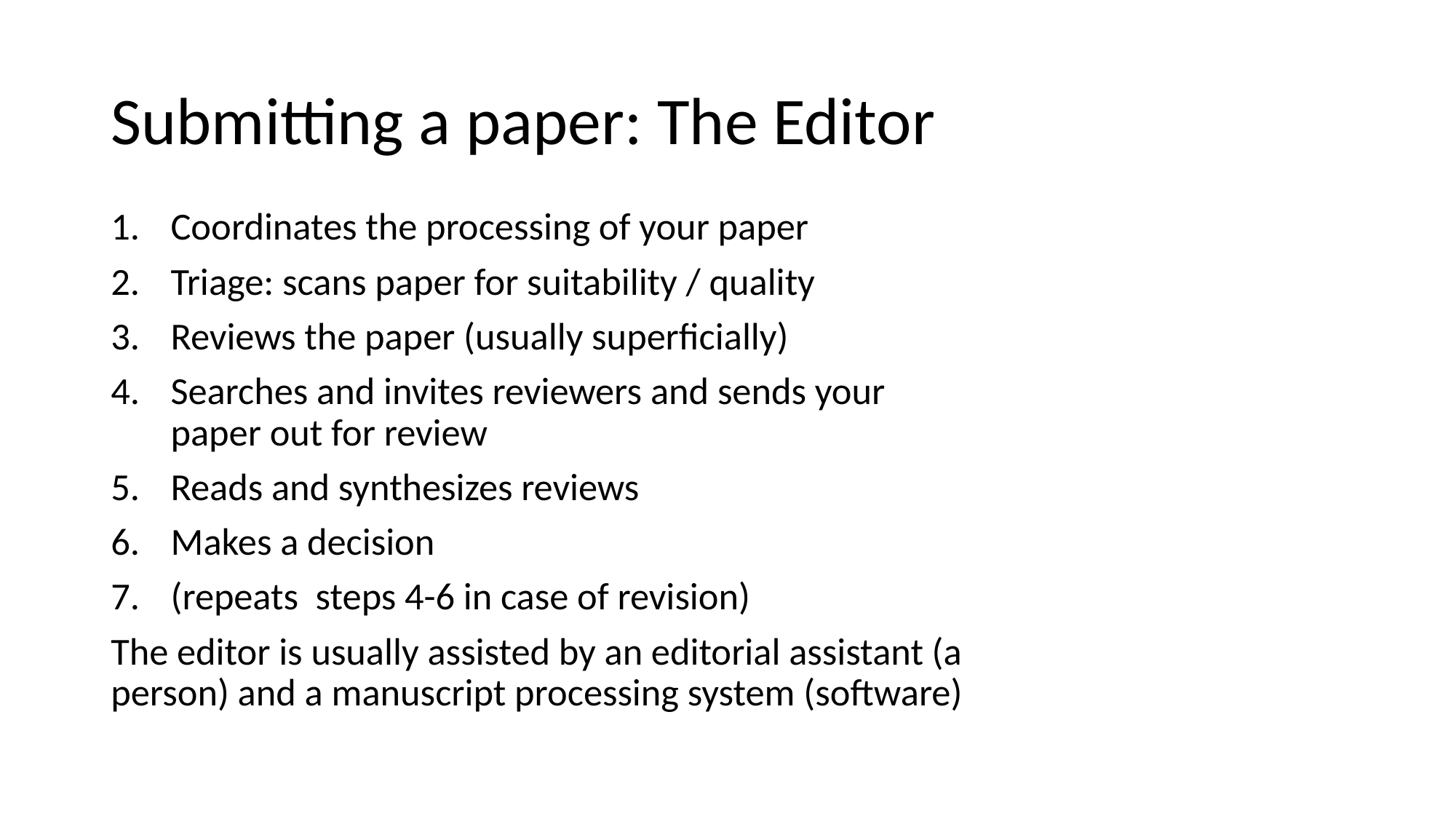

# Submitting a paper: The Editor
Coordinates the processing of your paper
Triage: scans paper for suitability / quality
Reviews the paper (usually superficially)
Searches and invites reviewers and sends your paper out for review
Reads and synthesizes reviews
Makes a decision
(repeats  steps 4-6 in case of revision)
The editor is usually assisted by an editorial assistant (a person) and a manuscript processing system (software)